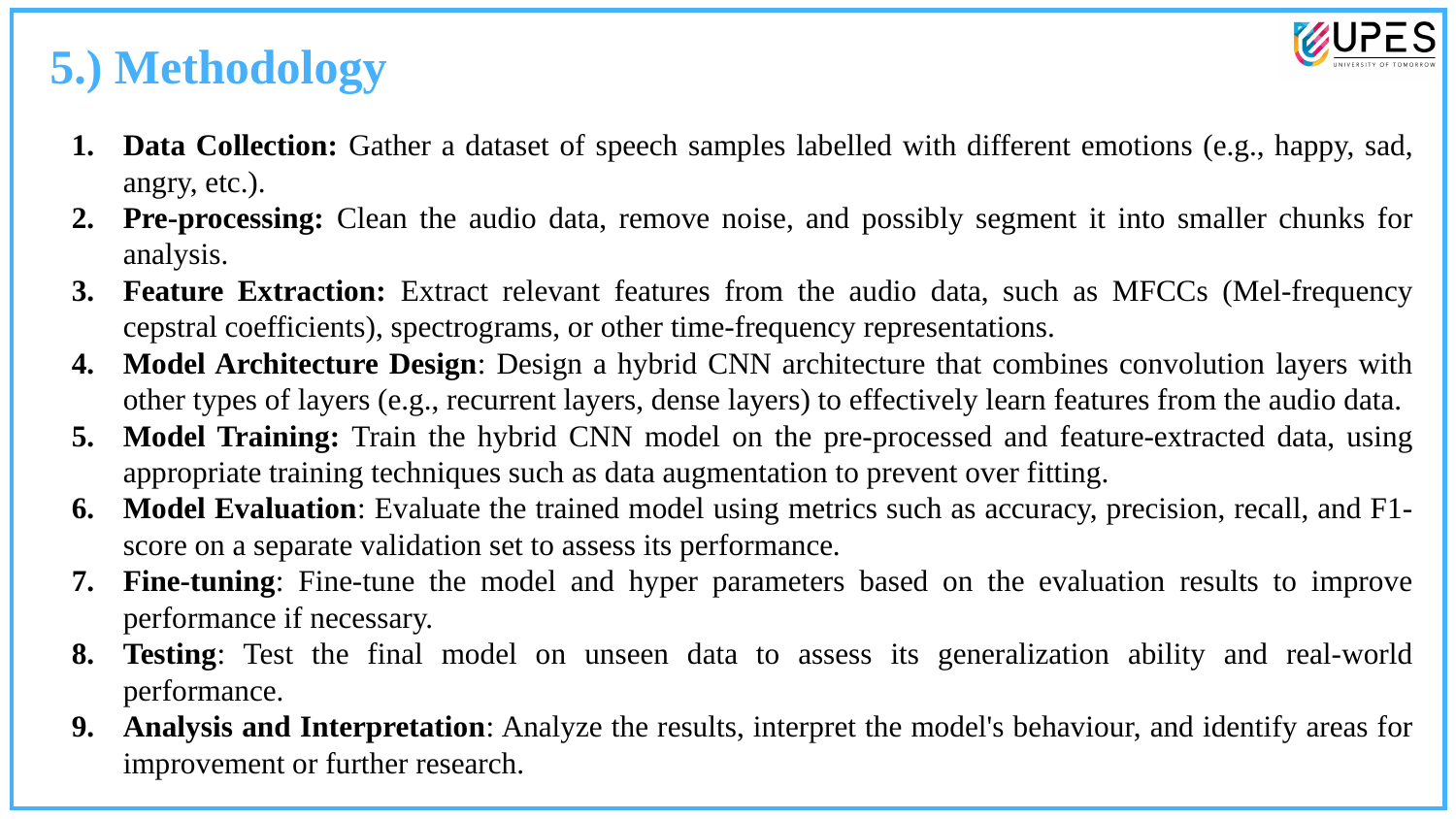

5.) Methodology
Data Collection: Gather a dataset of speech samples labelled with different emotions (e.g., happy, sad, angry, etc.).
Pre-processing: Clean the audio data, remove noise, and possibly segment it into smaller chunks for analysis.
Feature Extraction: Extract relevant features from the audio data, such as MFCCs (Mel-frequency cepstral coefficients), spectrograms, or other time-frequency representations.
Model Architecture Design: Design a hybrid CNN architecture that combines convolution layers with other types of layers (e.g., recurrent layers, dense layers) to effectively learn features from the audio data.
Model Training: Train the hybrid CNN model on the pre-processed and feature-extracted data, using appropriate training techniques such as data augmentation to prevent over fitting.
Model Evaluation: Evaluate the trained model using metrics such as accuracy, precision, recall, and F1-score on a separate validation set to assess its performance.
Fine-tuning: Fine-tune the model and hyper parameters based on the evaluation results to improve performance if necessary.
Testing: Test the final model on unseen data to assess its generalization ability and real-world performance.
Analysis and Interpretation: Analyze the results, interpret the model's behaviour, and identify areas for improvement or further research.